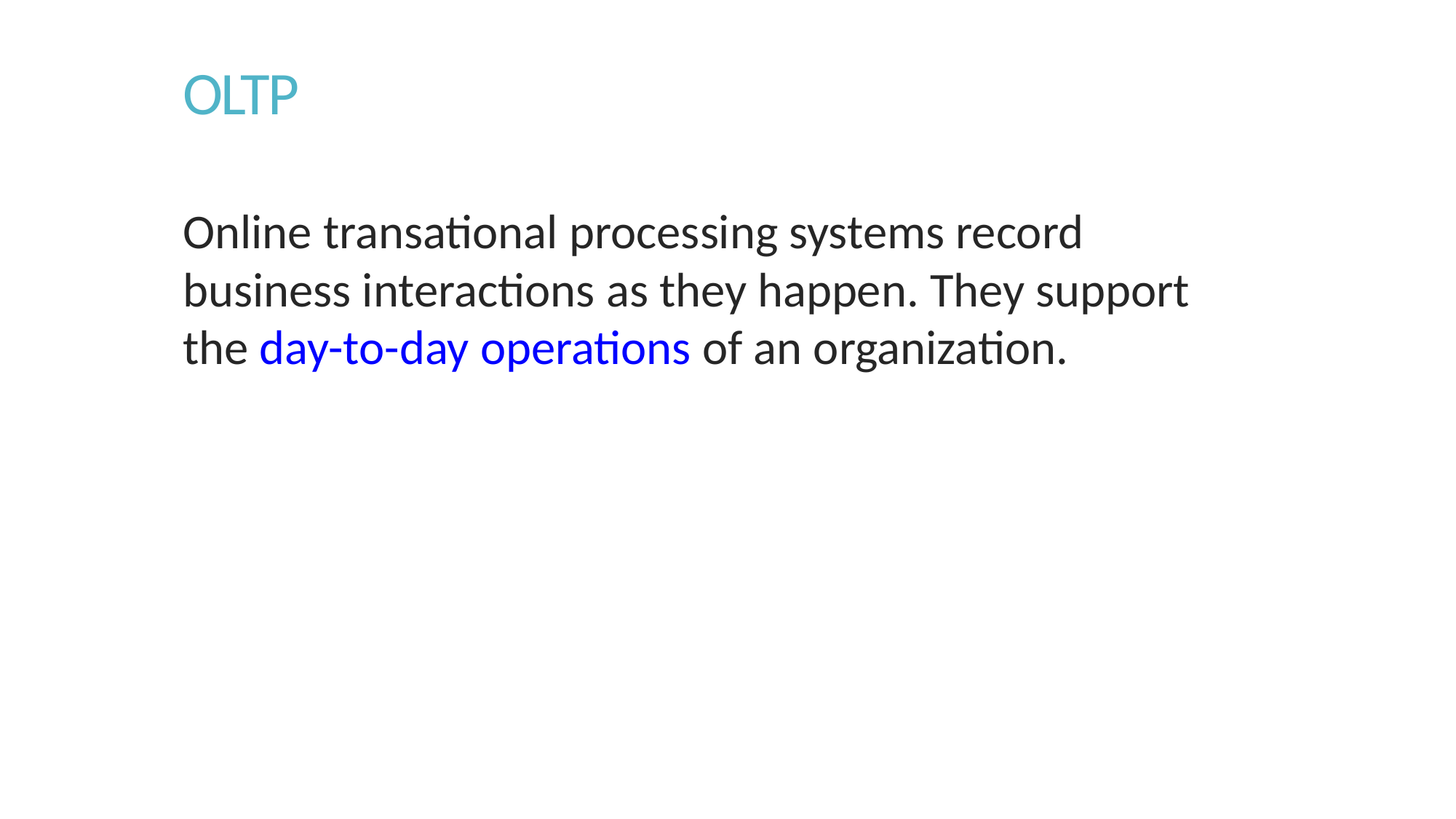

OLTP

Online transational processing systems record business interactions as they happen. They support the day-to-day operations of an organization.